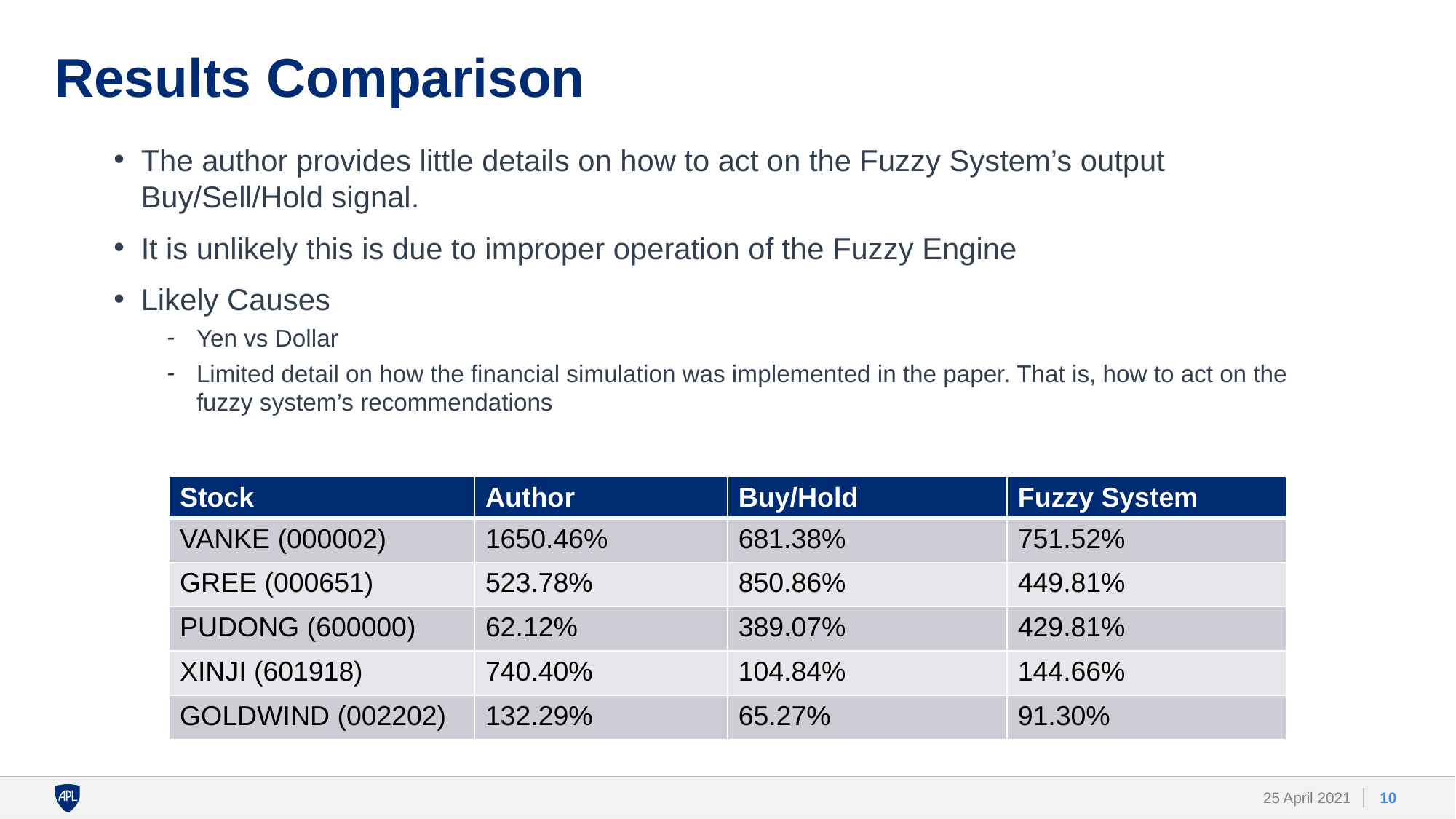

# Results Comparison
The author provides little details on how to act on the Fuzzy System’s output Buy/Sell/Hold signal.
It is unlikely this is due to improper operation of the Fuzzy Engine
Likely Causes
Yen vs Dollar
Limited detail on how the financial simulation was implemented in the paper. That is, how to act on the fuzzy system’s recommendations

| Stock | Author | Buy/Hold | Fuzzy System |
| --- | --- | --- | --- |
| VANKE (000002) | 1650.46% | 681.38% | 751.52% |
| GREE (000651) | 523.78% | 850.86% | 449.81% |
| PUDONG (600000) | 62.12% | 389.07% | 429.81% |
| XINJI (601918) | 740.40% | 104.84% | 144.66% |
| GOLDWIND (002202) | 132.29% | 65.27% | 91.30% |
10

25 April 2021